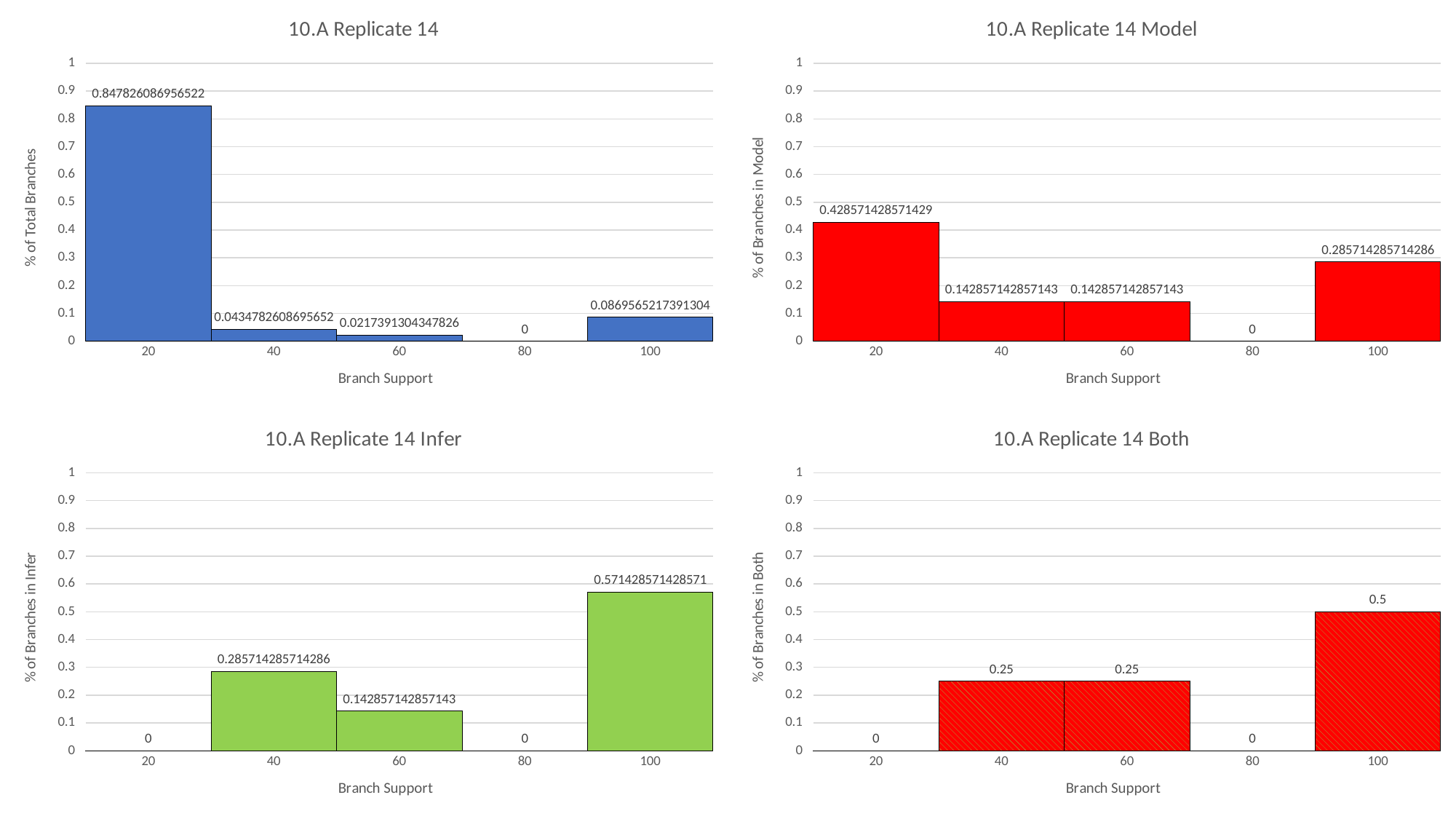

### Chart: 10.A Replicate 14

| Category |  |
|---|---|
| 20 | 0.8478260869565217 |
| 40 | 0.043478260869565216 |
| 60 | 0.021739130434782608 |
| 80 | 0.0 |
| 100 | 0.08695652173913043 |

### Chart: 10.A Replicate 14 Model

| Category |  |
|---|---|
| 20 | 0.42857142857142855 |
| 40 | 0.14285714285714285 |
| 60 | 0.14285714285714285 |
| 80 | 0.0 |
| 100 | 0.2857142857142857 |

### Chart: 10.A Replicate 14 Infer

| Category |  |
|---|---|
| 20 | 0.0 |
| 40 | 0.2857142857142857 |
| 60 | 0.14285714285714285 |
| 80 | 0.0 |
| 100 | 0.5714285714285714 |

### Chart: 10.A Replicate 14 Both

| Category |  |
|---|---|
| 20 | 0.0 |
| 40 | 0.25 |
| 60 | 0.25 |
| 80 | 0.0 |
| 100 | 0.5 |